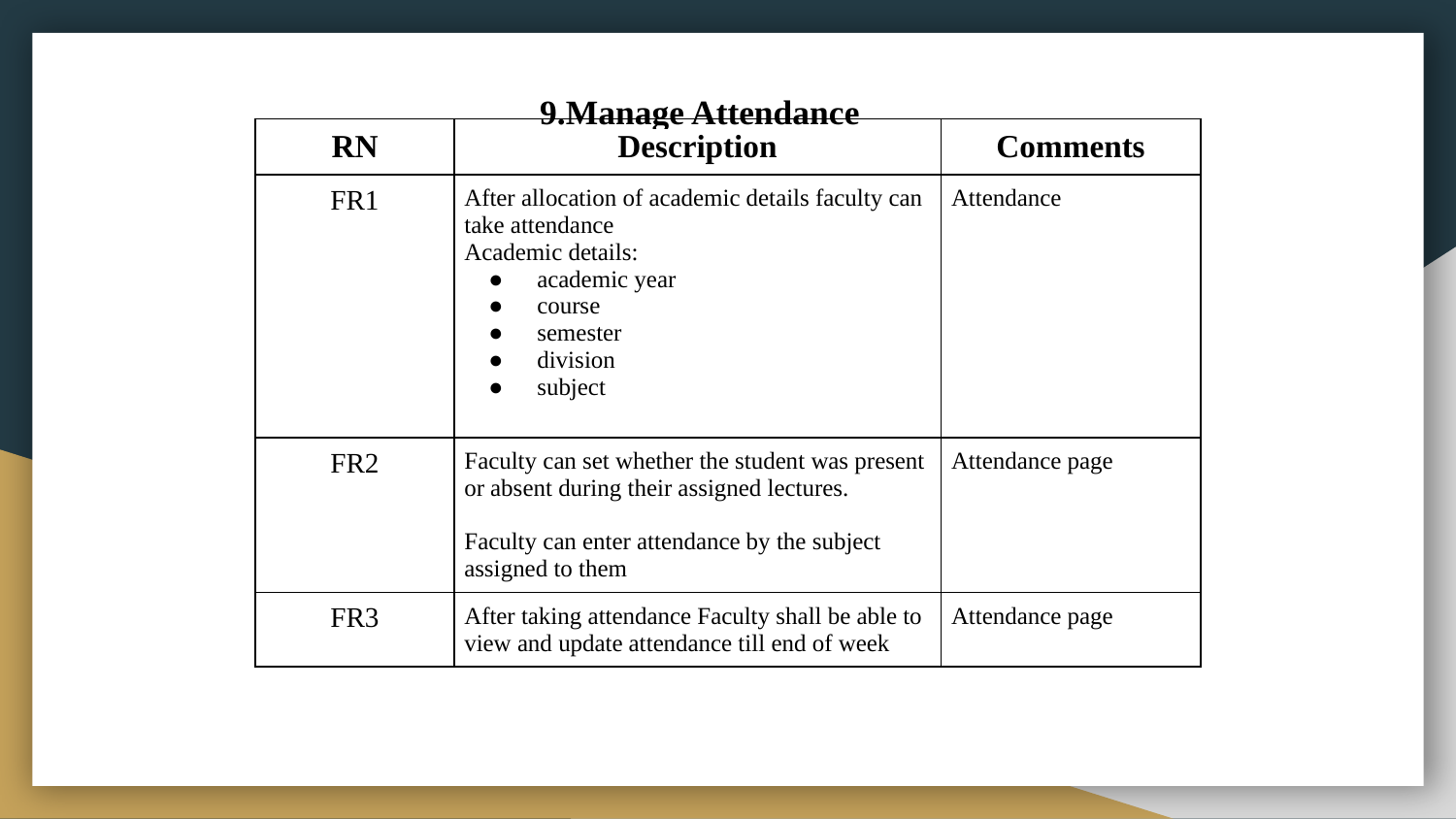

# 9.Manage Attendance

| RN | Description | Comments |
| --- | --- | --- |
| FR1 | After allocation of academic details faculty can take attendance Academic details: academic year course semester division subject | Attendance |
| FR2 | Faculty can set whether the student was present or absent during their assigned lectures. Faculty can enter attendance by the subject assigned to them | Attendance page |
| FR3 | After taking attendance Faculty shall be able to view and update attendance till end of week | Attendance page |